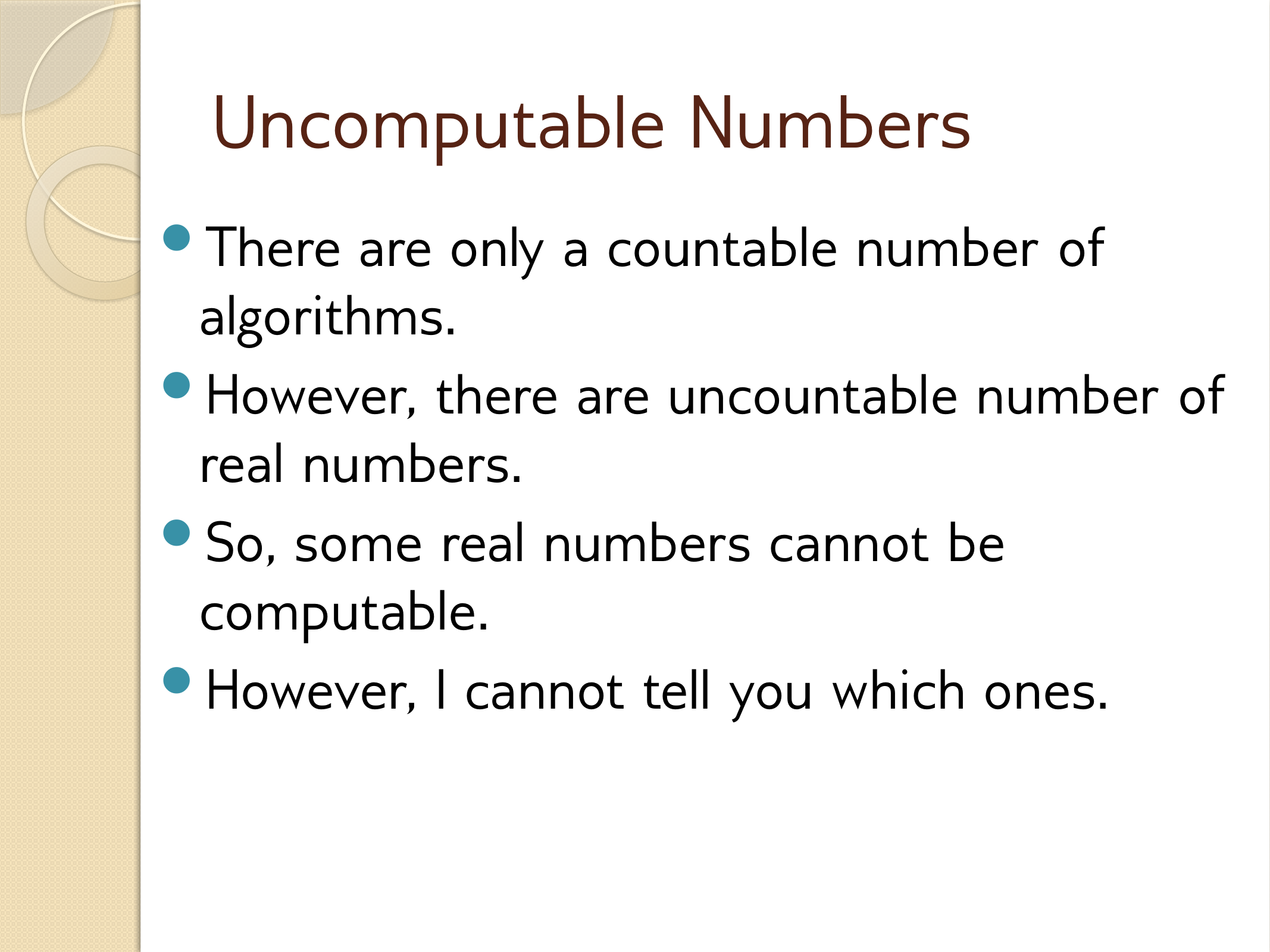

# Uncomputable Numbers
There are only a countable number of algorithms.
However, there are uncountable number of real numbers.
So, some real numbers cannot be computable.
However, I cannot tell you which ones.